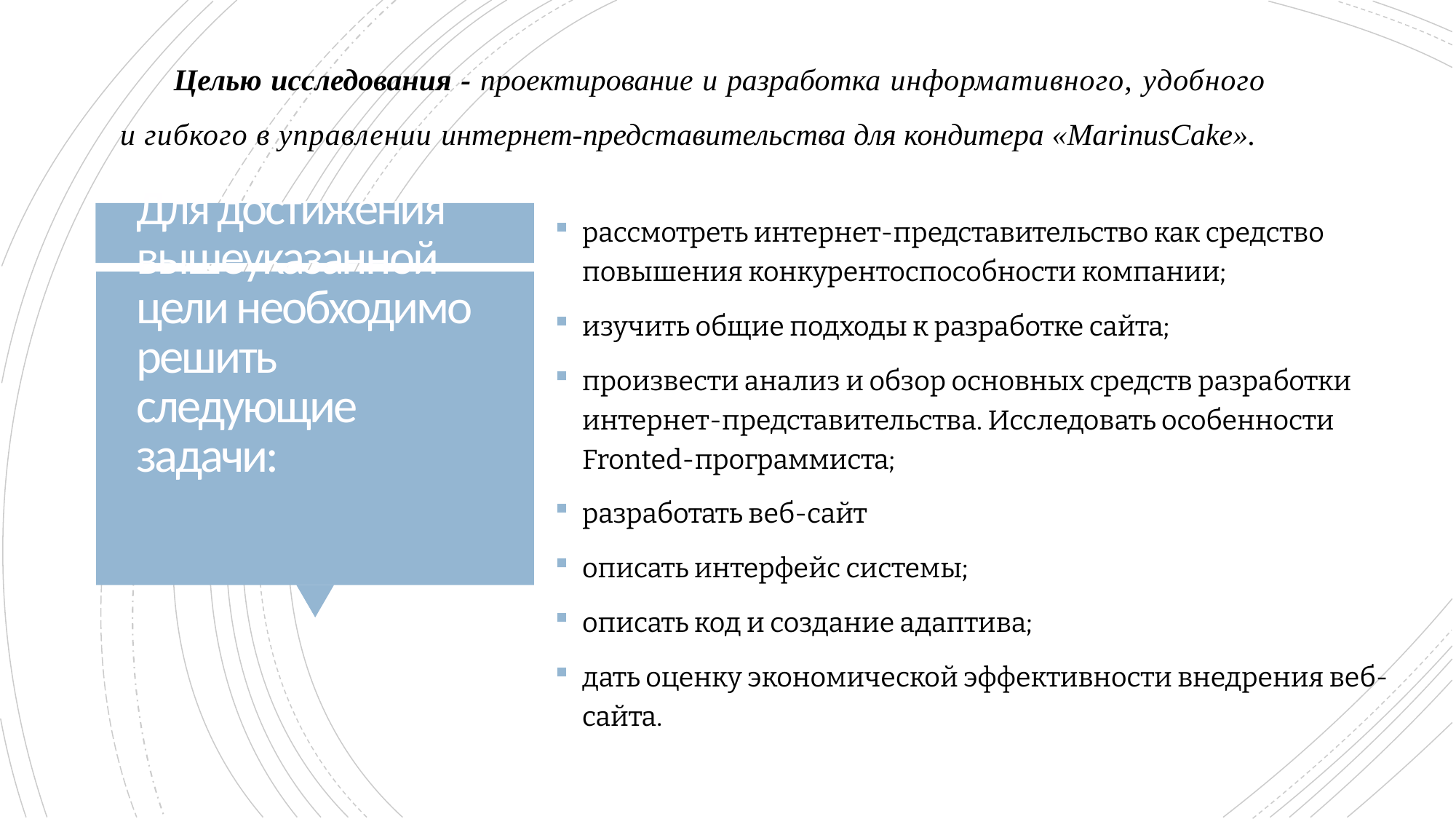

Целью исследования - проектирование и разработка информативного, удобного и гибкого в управлении интернет-представительства для кондитера «MarinusCake».
рассмотреть интернет-представительство как средство повышения конкурентоспособности компании;
изучить общие подходы к разработке сайта;
произвести анализ и обзор основных средств разработки интернет-представительства. Исследовать особенности Fronted-программиста;
разработать веб-сайт
описать интерфейс системы;
описать код и создание адаптива;
дать оценку экономической эффективности внедрения веб-сайта.
# Для достижения вышеуказанной цели необходимо решить следующие задачи: